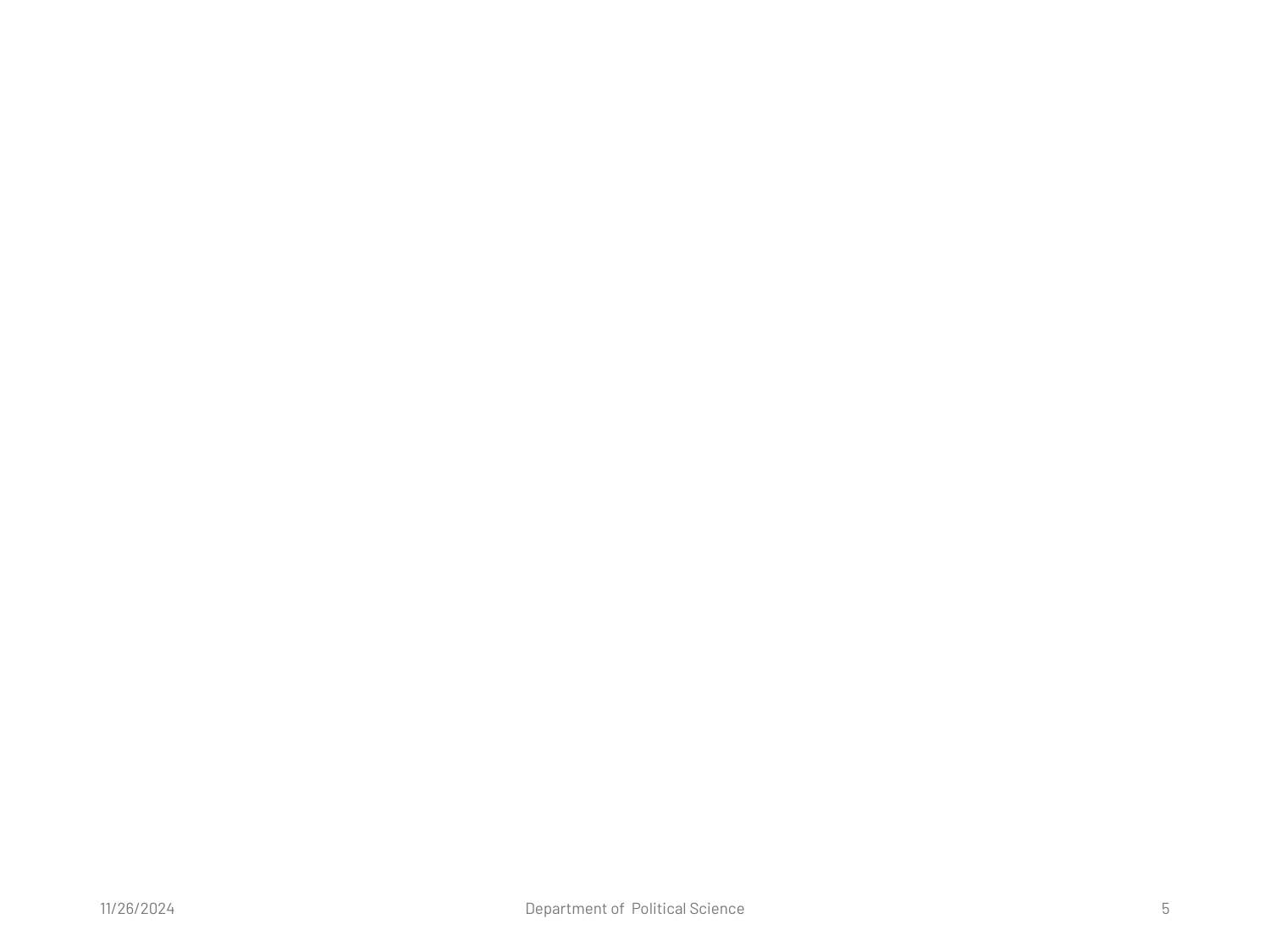

#

11/26/2024
Department of  Political Science
5